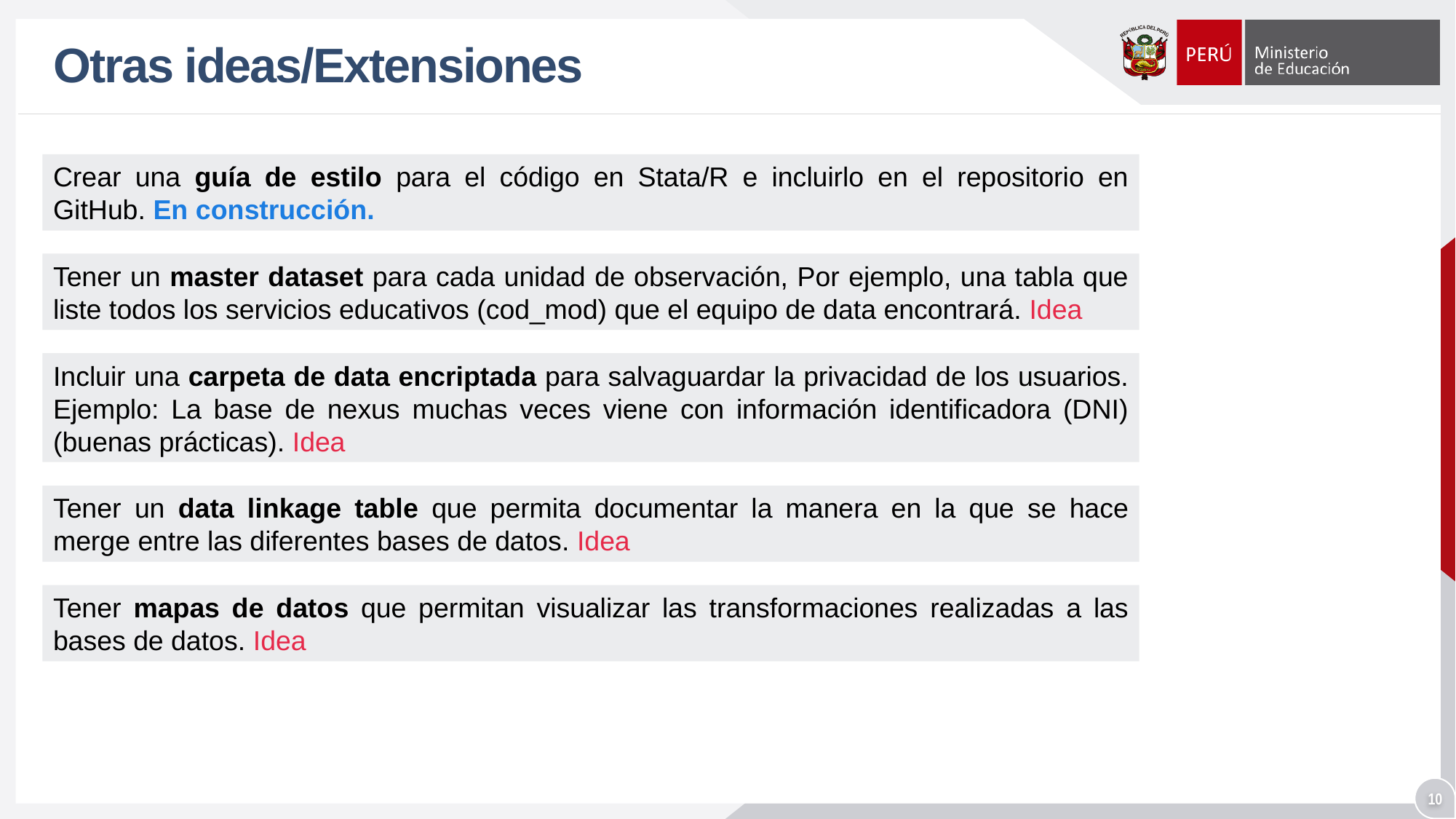

# Otras ideas/Extensiones
Crear una guía de estilo para el código en Stata/R e incluirlo en el repositorio en GitHub. En construcción.
Tener un master dataset para cada unidad de observación, Por ejemplo, una tabla que liste todos los servicios educativos (cod_mod) que el equipo de data encontrará. Idea
Incluir una carpeta de data encriptada para salvaguardar la privacidad de los usuarios. Ejemplo: La base de nexus muchas veces viene con información identificadora (DNI) (buenas prácticas). Idea
Tener un data linkage table que permita documentar la manera en la que se hace merge entre las diferentes bases de datos. Idea
Tener mapas de datos que permitan visualizar las transformaciones realizadas a las bases de datos. Idea
10